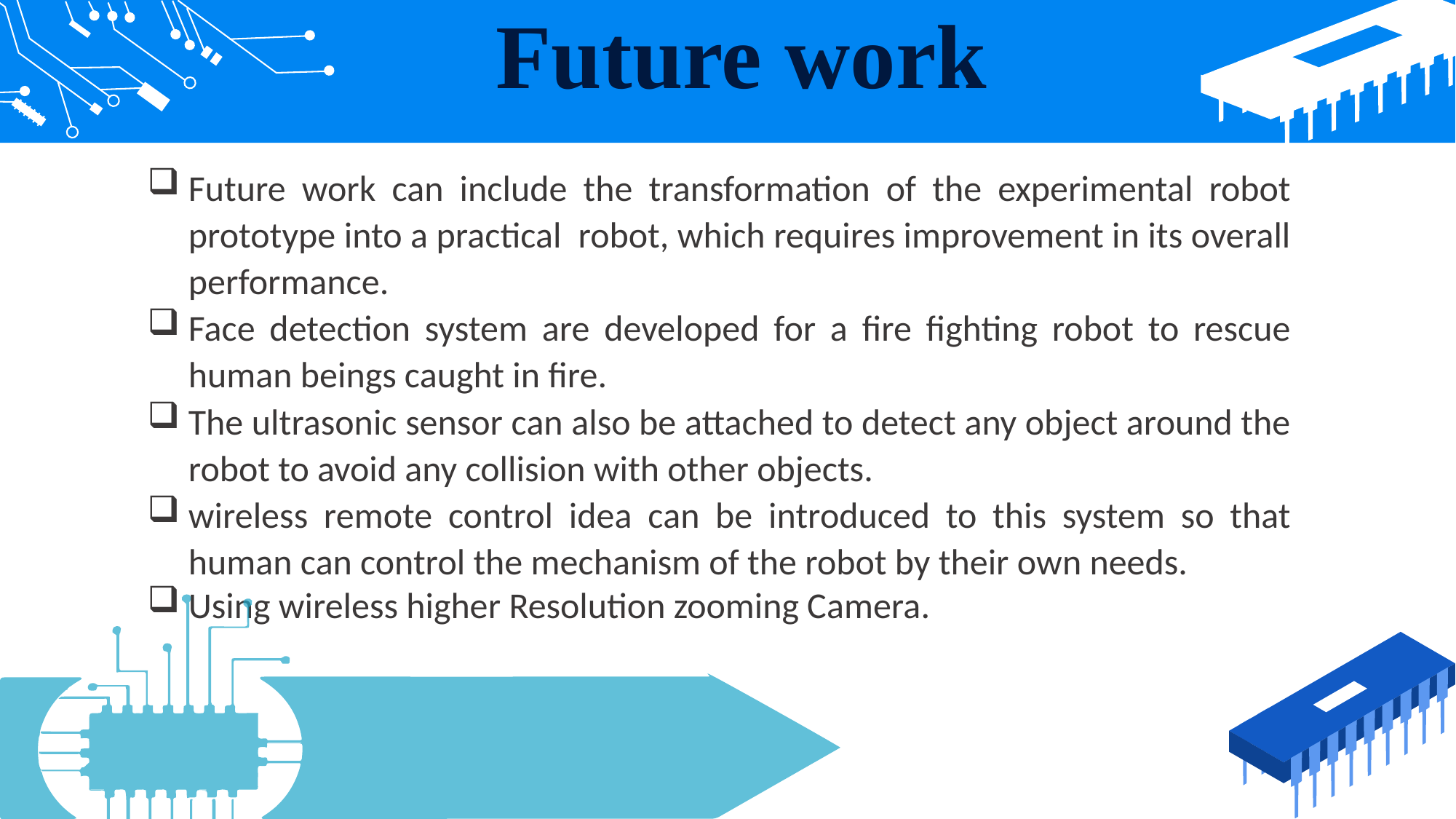

Future work

Future work can include the transformation of the experimental robot prototype into a practical  robot, which requires improvement in its overall performance.
Face detection system are developed for a fire fighting robot to rescue human beings caught in fire.
The ultrasonic sensor can also be attached to detect any object around the robot to avoid any collision with other objects.
wireless remote control idea can be introduced to this system so that human can control the mechanism of the robot by their own needs.
Using wireless higher Resolution zooming Camera.